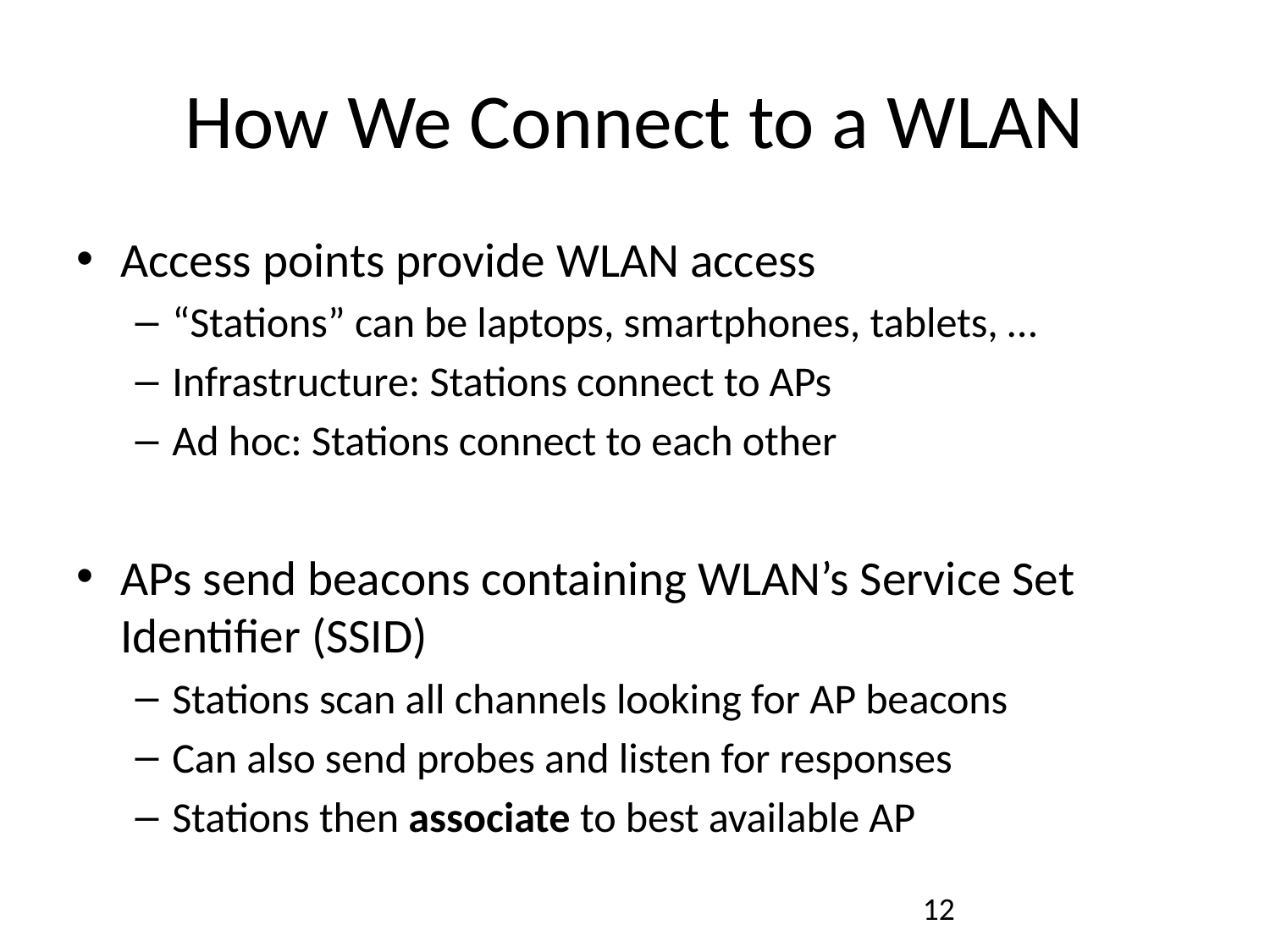

# How We Connect to a WLAN
Access points provide WLAN access
“Stations” can be laptops, smartphones, tablets, …
Infrastructure: Stations connect to APs
Ad hoc: Stations connect to each other

APs send beacons containing WLAN’s Service Set Identifier (SSID)
Stations scan all channels looking for AP beacons
Can also send probes and listen for responses
Stations then associate to best available AP
12